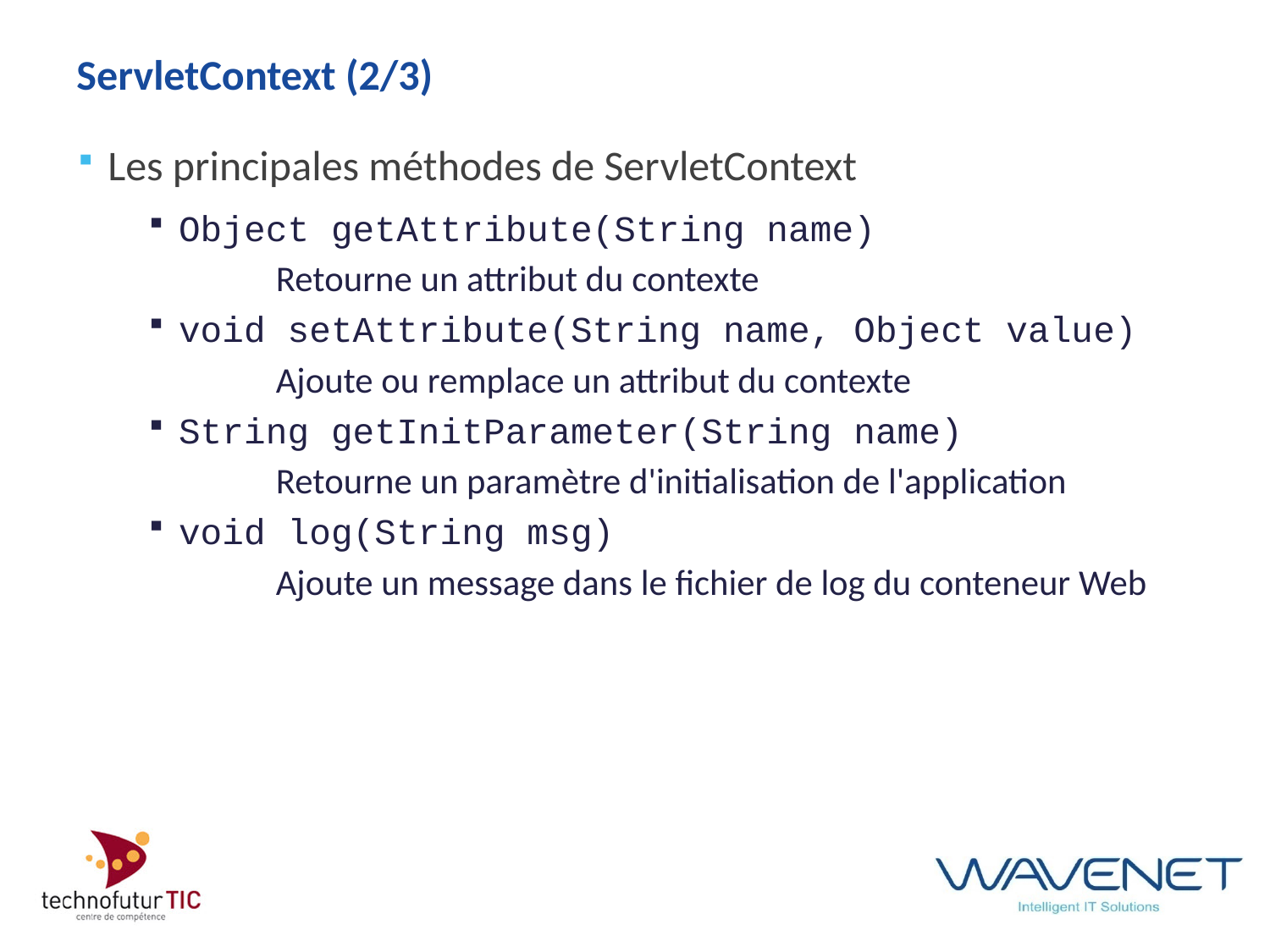

# ServletContext (2/3)
Les principales méthodes de ServletContext
Object getAttribute(String name)
	Retourne un attribut du contexte
void setAttribute(String name, Object value)
	Ajoute ou remplace un attribut du contexte
String getInitParameter(String name)
	Retourne un paramètre d'initialisation de l'application
void log(String msg)
	Ajoute un message dans le fichier de log du conteneur Web